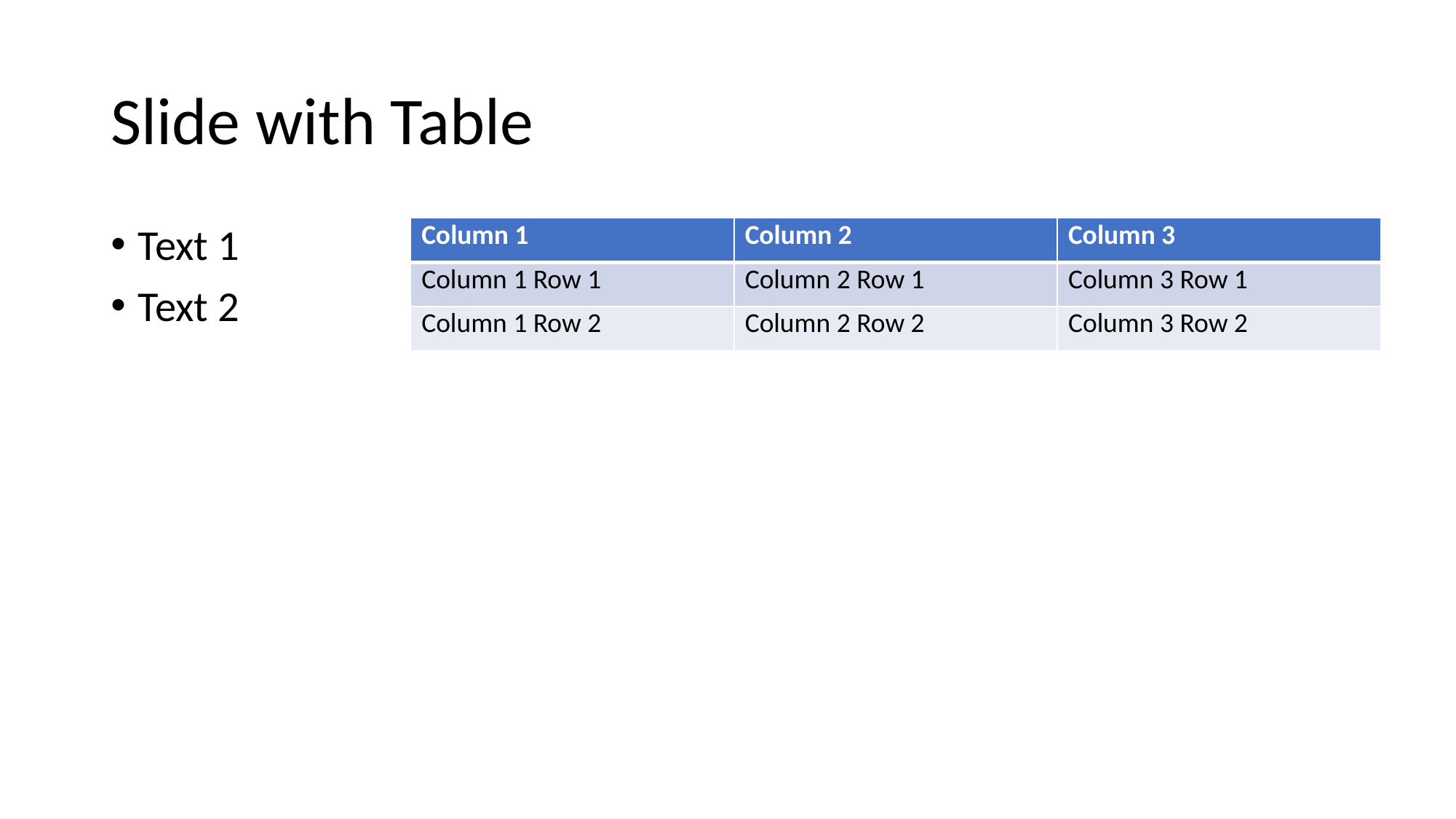

# Slide with Table
Text 1
Text 2

| Column 1 | Column 2 | Column 3 |
| --- | --- | --- |
| Column 1 Row 1 | Column 2 Row 1 | Column 3 Row 1 |
| Column 1 Row 2 | Column 2 Row 2 | Column 3 Row 2 |